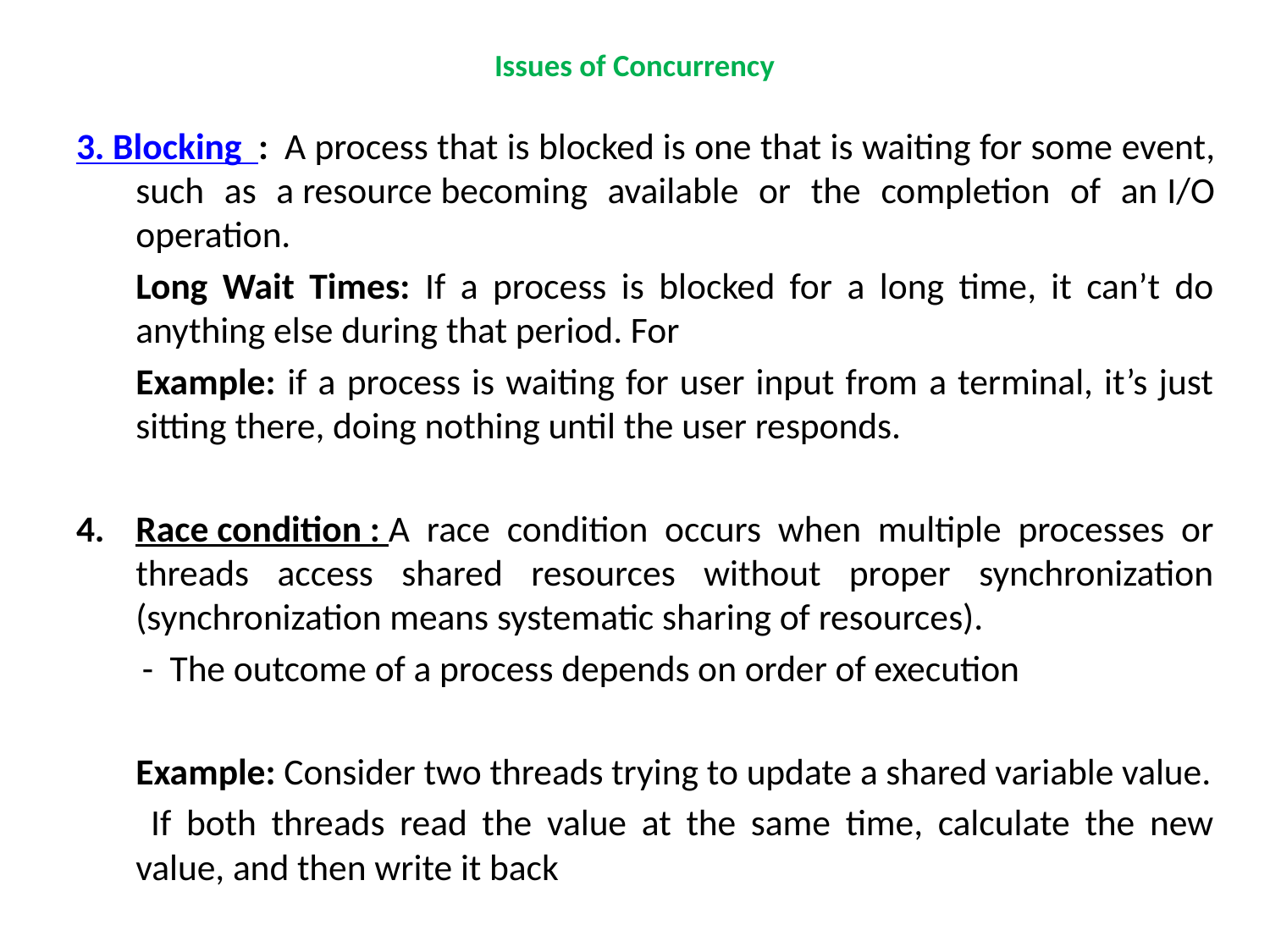

# Issues of Concurrency
3. Blocking  :  A process that is blocked is one that is waiting for some event, such as a resource becoming available or the completion of an I/O operation.
	Long Wait Times: If a process is blocked for a long time, it can’t do anything else during that period. For
	Example: if a process is waiting for user input from a terminal, it’s just sitting there, doing nothing until the user responds.

Race condition : A race condition occurs when multiple processes or threads access shared resources without proper synchronization (synchronization means systematic sharing of resources).
        -  The outcome of a process depends on order of execution

	Example: Consider two threads trying to update a shared variable value.
	 If both threads read the value at the same time, calculate the new value, and then write it back